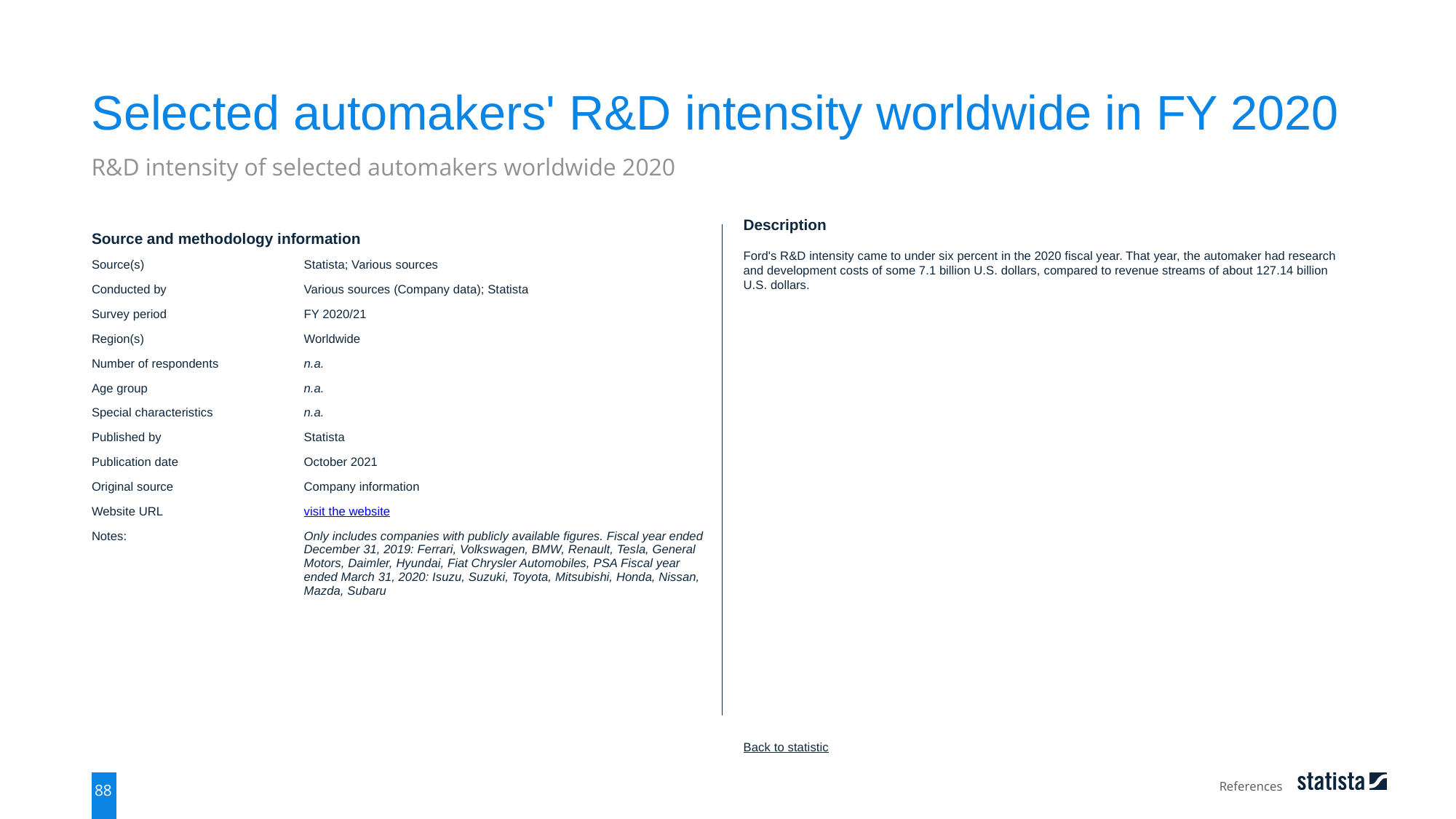

Selected automakers' R&D intensity worldwide in FY 2020
R&D intensity of selected automakers worldwide 2020
| Source and methodology information |  |
| --- | --- |
| Source(s) | Statista; Various sources |
| Conducted by | Various sources (Company data); Statista |
| Survey period | FY 2020/21 |
| Region(s) | Worldwide |
| Number of respondents | n.a. |
| Age group | n.a. |
| Special characteristics | n.a. |
| Published by | Statista |
| Publication date | October 2021 |
| Original source | Company information |
| Website URL | visit the website |
| Notes: | Only includes companies with publicly available figures. Fiscal year ended December 31, 2019: Ferrari, Volkswagen, BMW, Renault, Tesla, General Motors, Daimler, Hyundai, Fiat Chrysler Automobiles, PSA Fiscal year ended March 31, 2020: Isuzu, Suzuki, Toyota, Mitsubishi, Honda, Nissan, Mazda, Subaru |

Description

Ford's R&D intensity came to under six percent in the 2020 fiscal year. That year, the automaker had research and development costs of some 7.1 billion U.S. dollars, compared to revenue streams of about 127.14 billion U.S. dollars.
Back to statistic
References

88